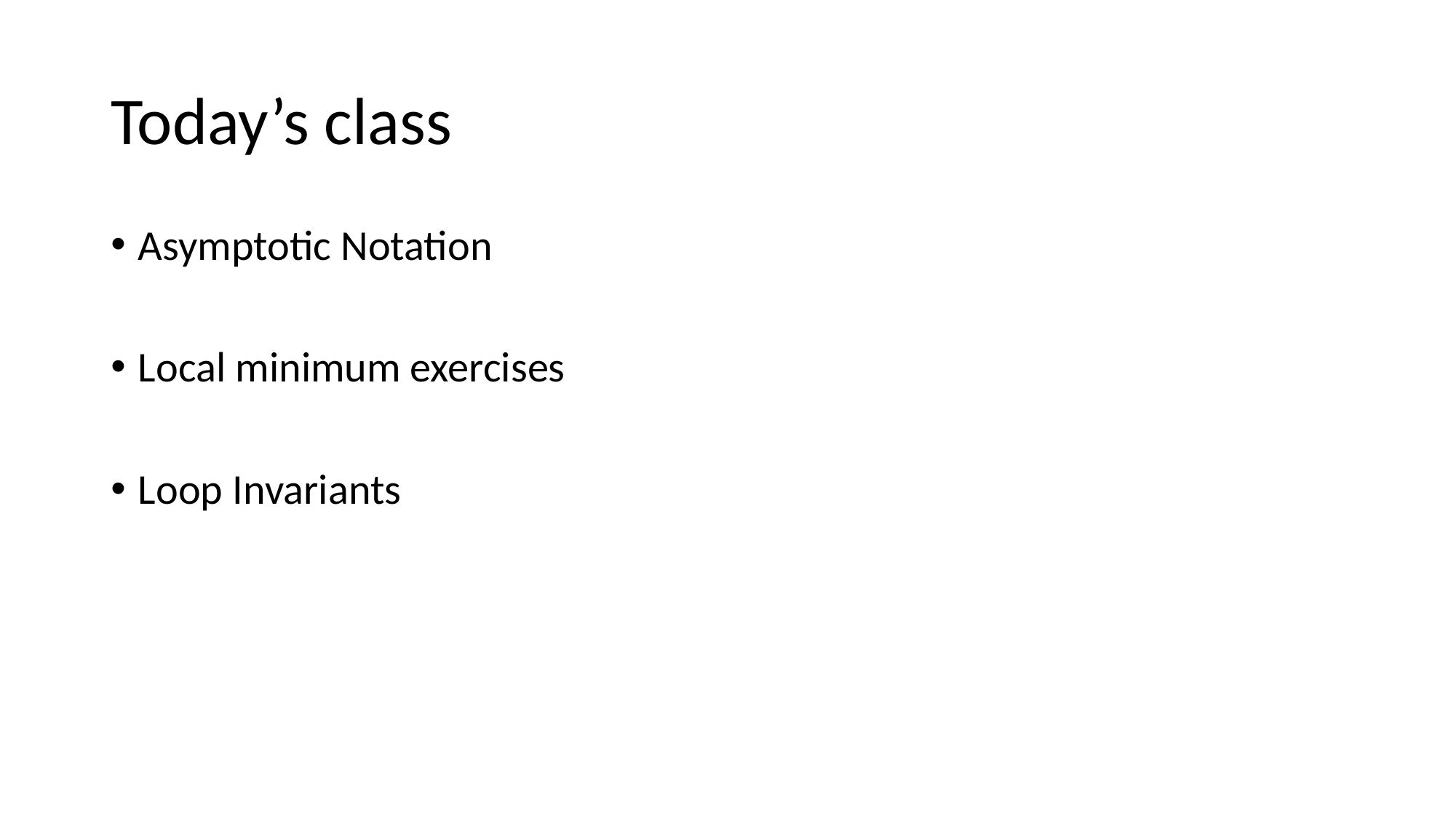

# Today’s class
Asymptotic Notation

Local minimum exercises

Loop Invariants